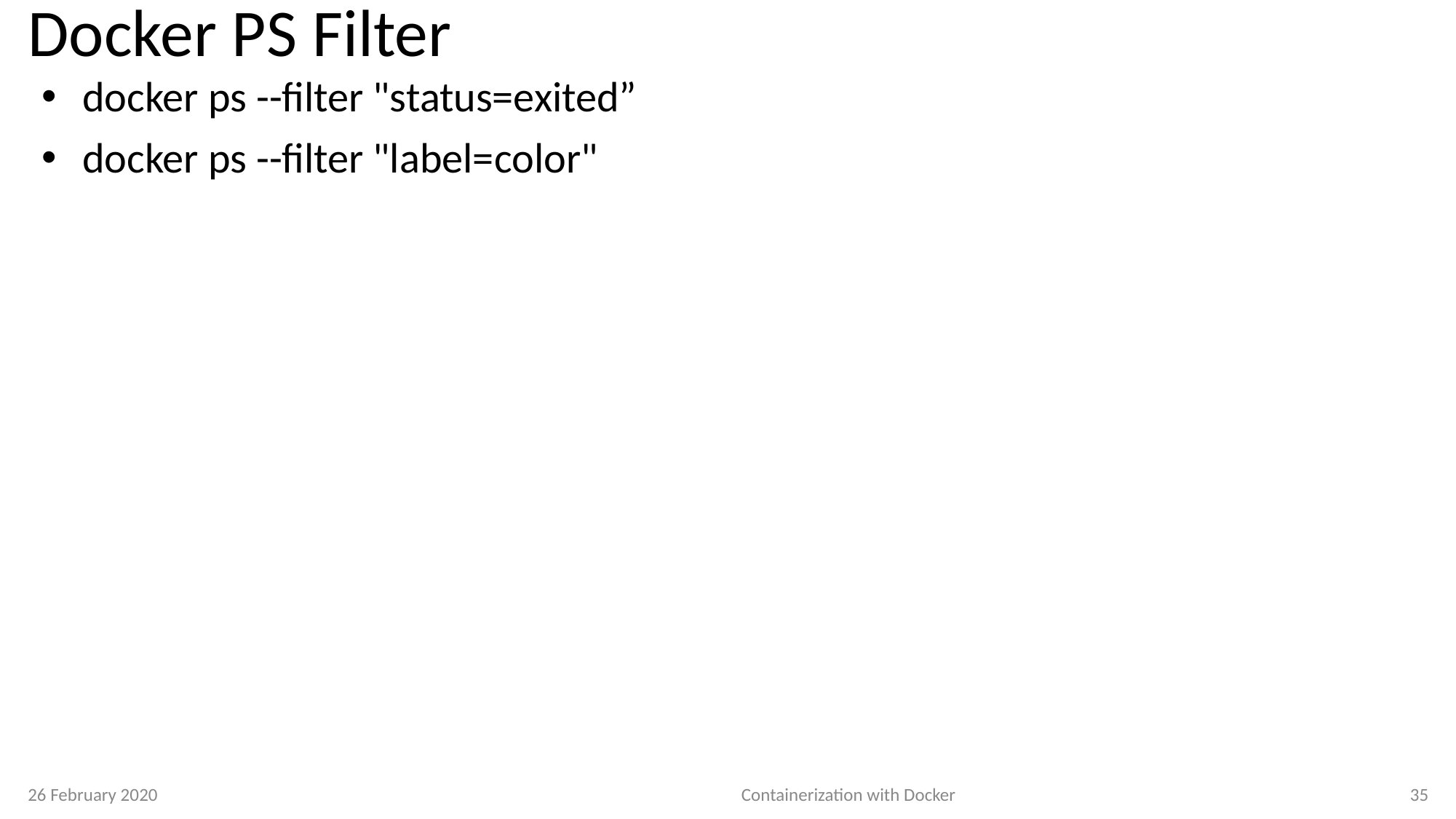

# Docker PS Filter
docker ps --filter "status=exited”
docker ps --filter "label=color"
26 February 2020
Containerization with Docker
35